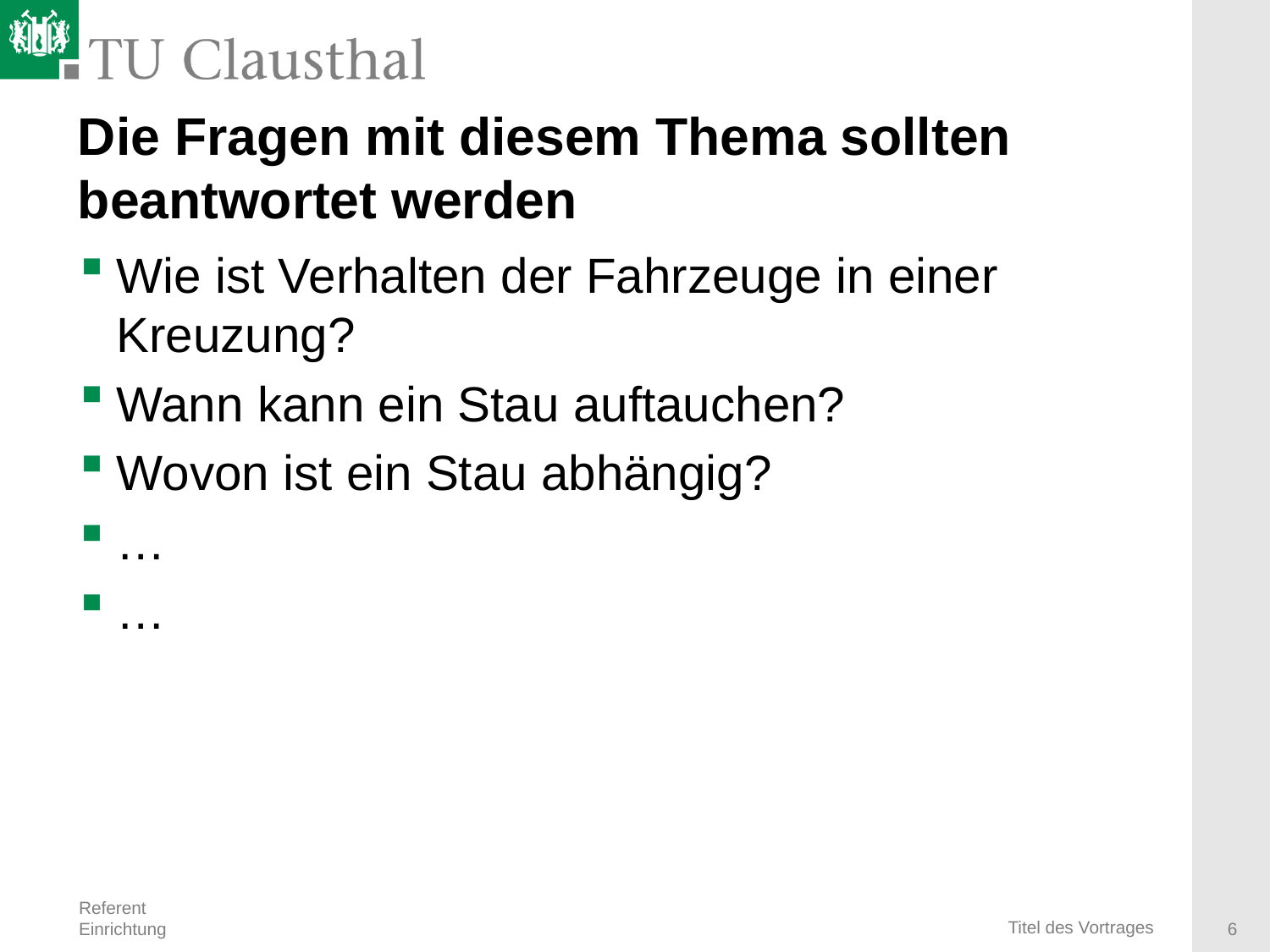

# Die Fragen mit diesem Thema sollten beantwortet werden
Wie ist Verhalten der Fahrzeuge in einer Kreuzung?
Wann kann ein Stau auftauchen?
Wovon ist ein Stau abhängig?
…
…